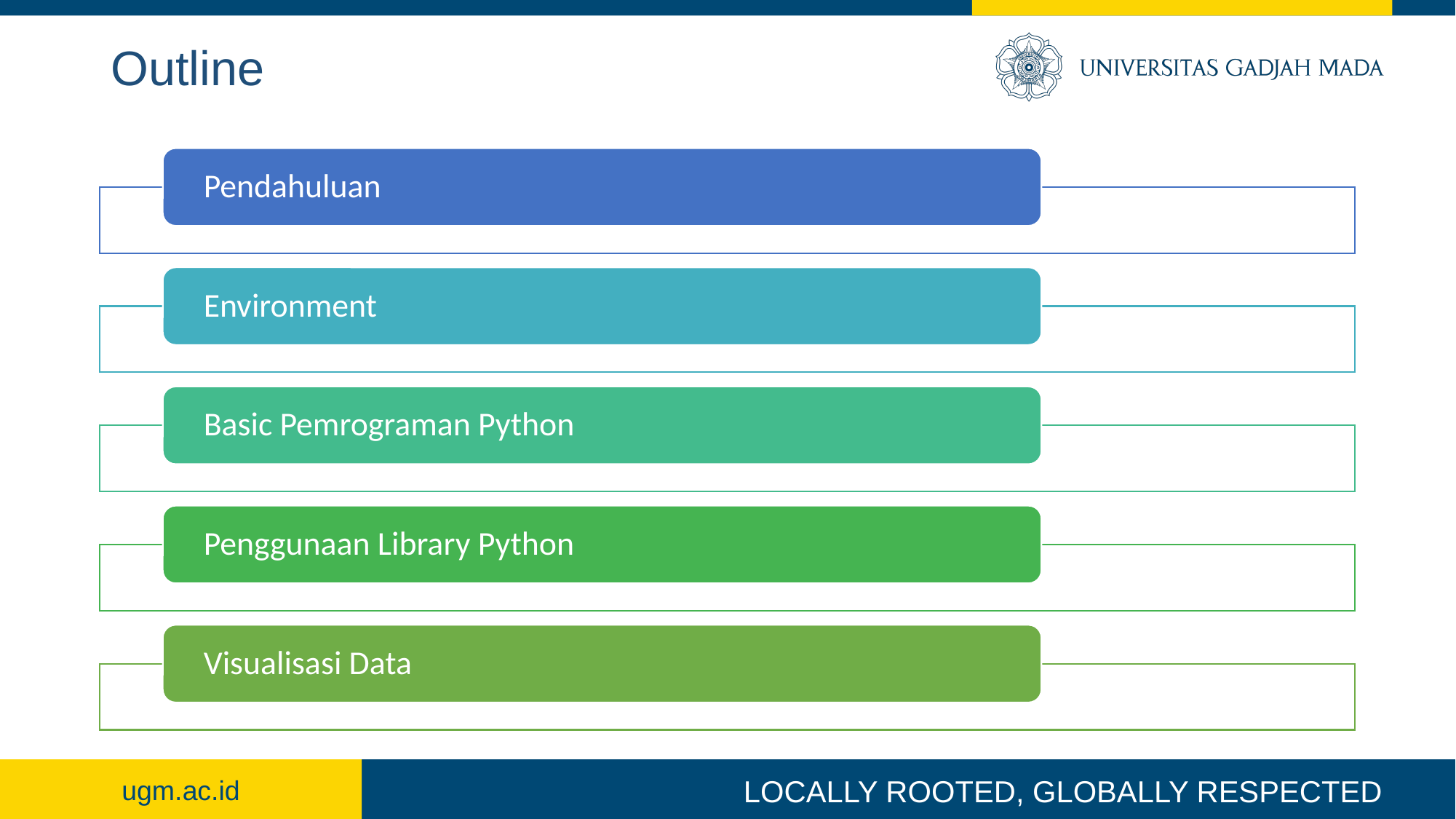

# Outline
Pendahuluan
Environment
Basic Pemrograman Python
Penggunaan Library Python
Visualisasi Data